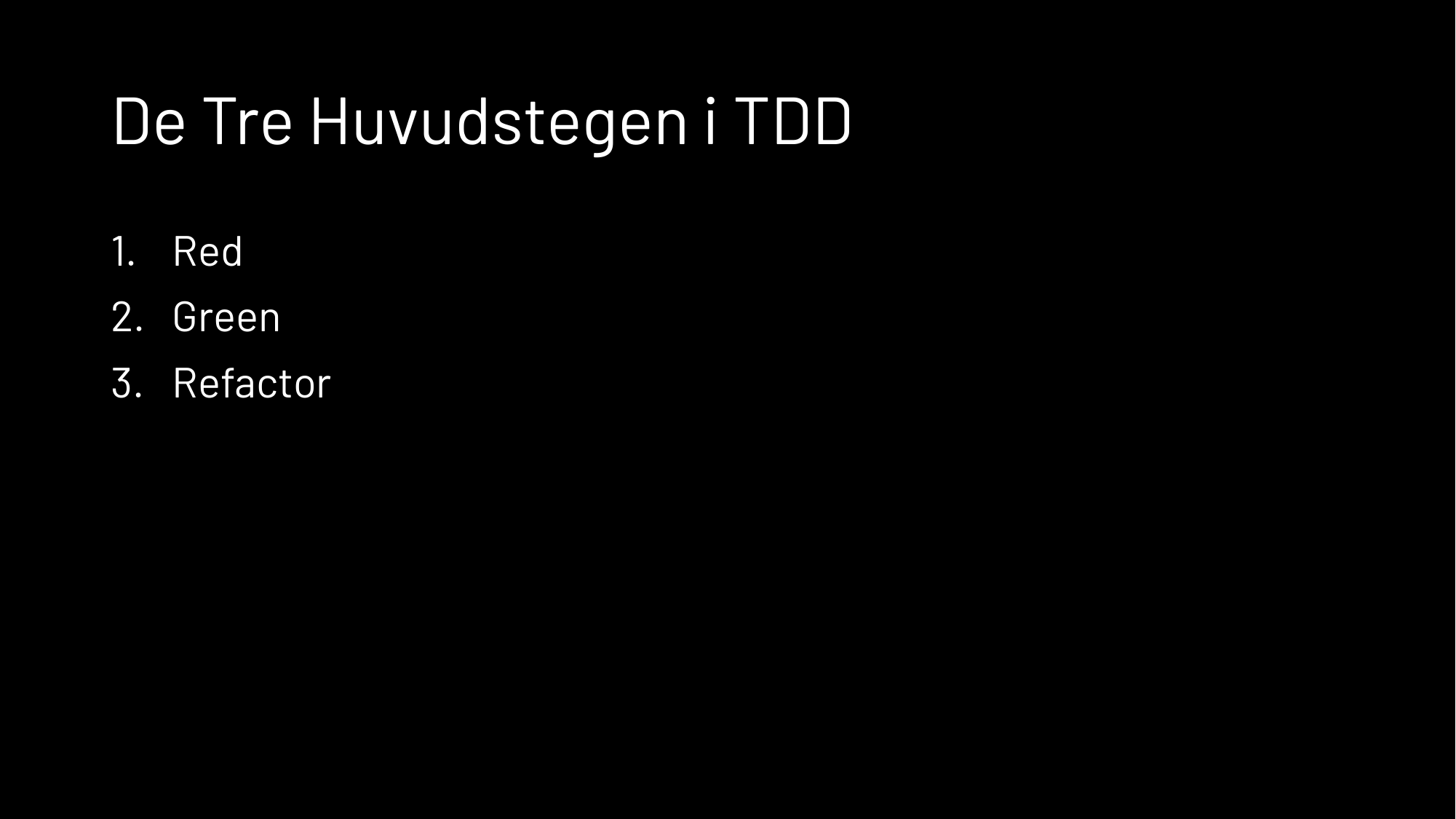

# De Tre Huvudstegen i TDD
Red
Green
Refactor